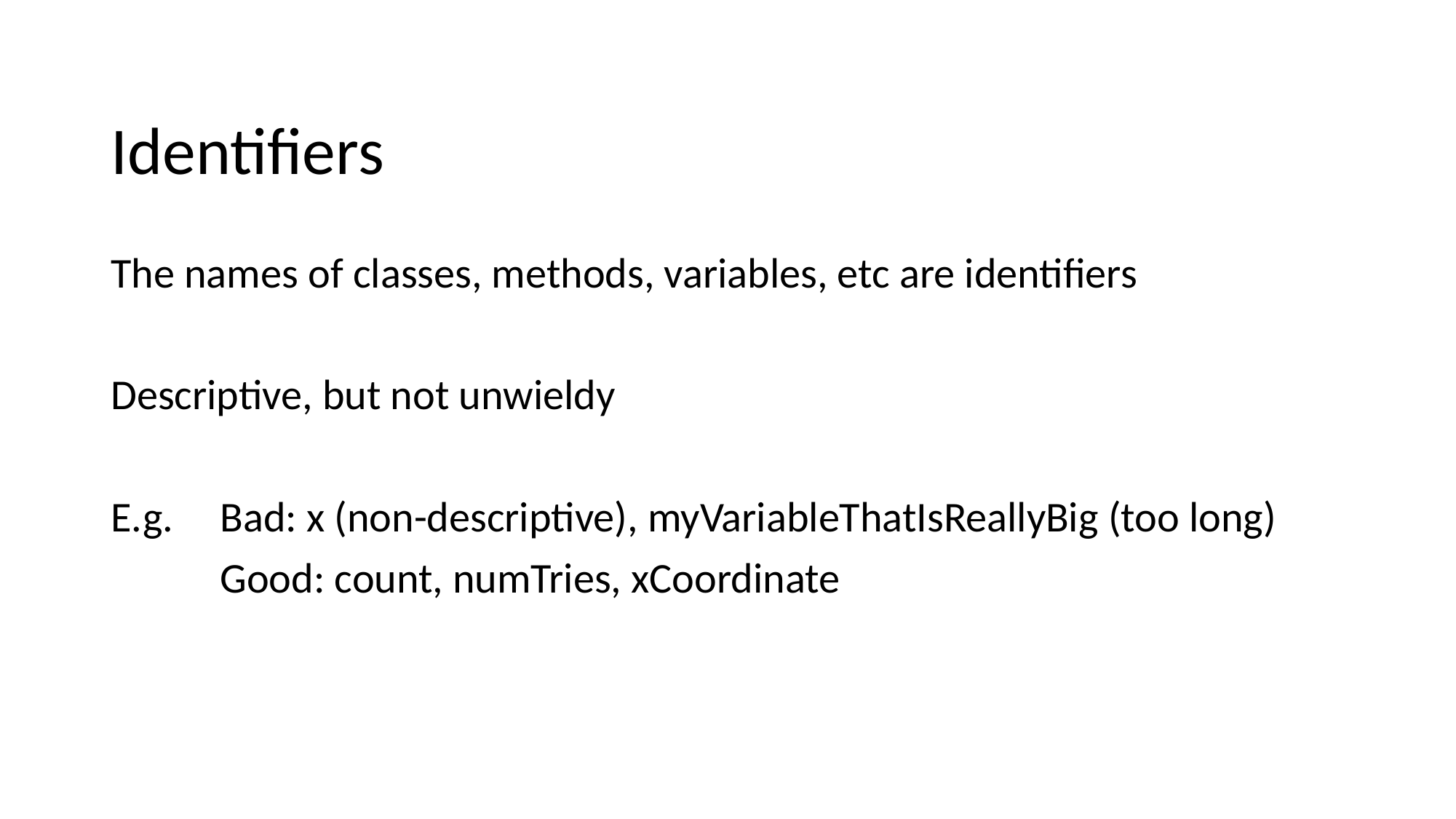

# Identifiers
The names of classes, methods, variables, etc are identifiers

Descriptive, but not unwieldy

E.g.	Bad: x (non-descriptive), myVariableThatIsReallyBig (too long)
	Good: count, numTries, xCoordinate